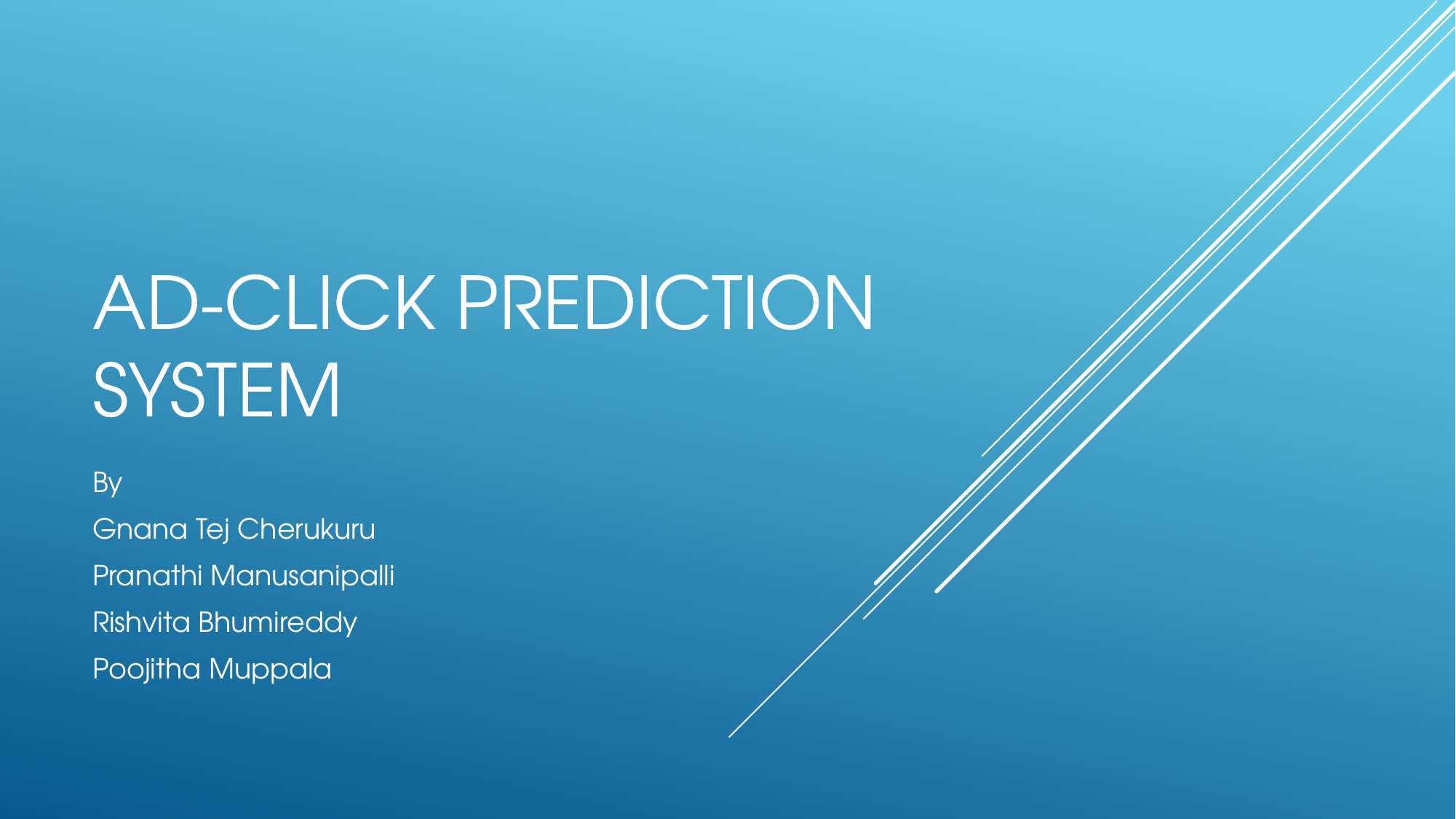

# AD-CLICK PREDICTION SYSTEM
By
Gnana Tej Cherukuru
Pranathi Manusanipalli
Rishvita Bhumireddy
Poojitha Muppala